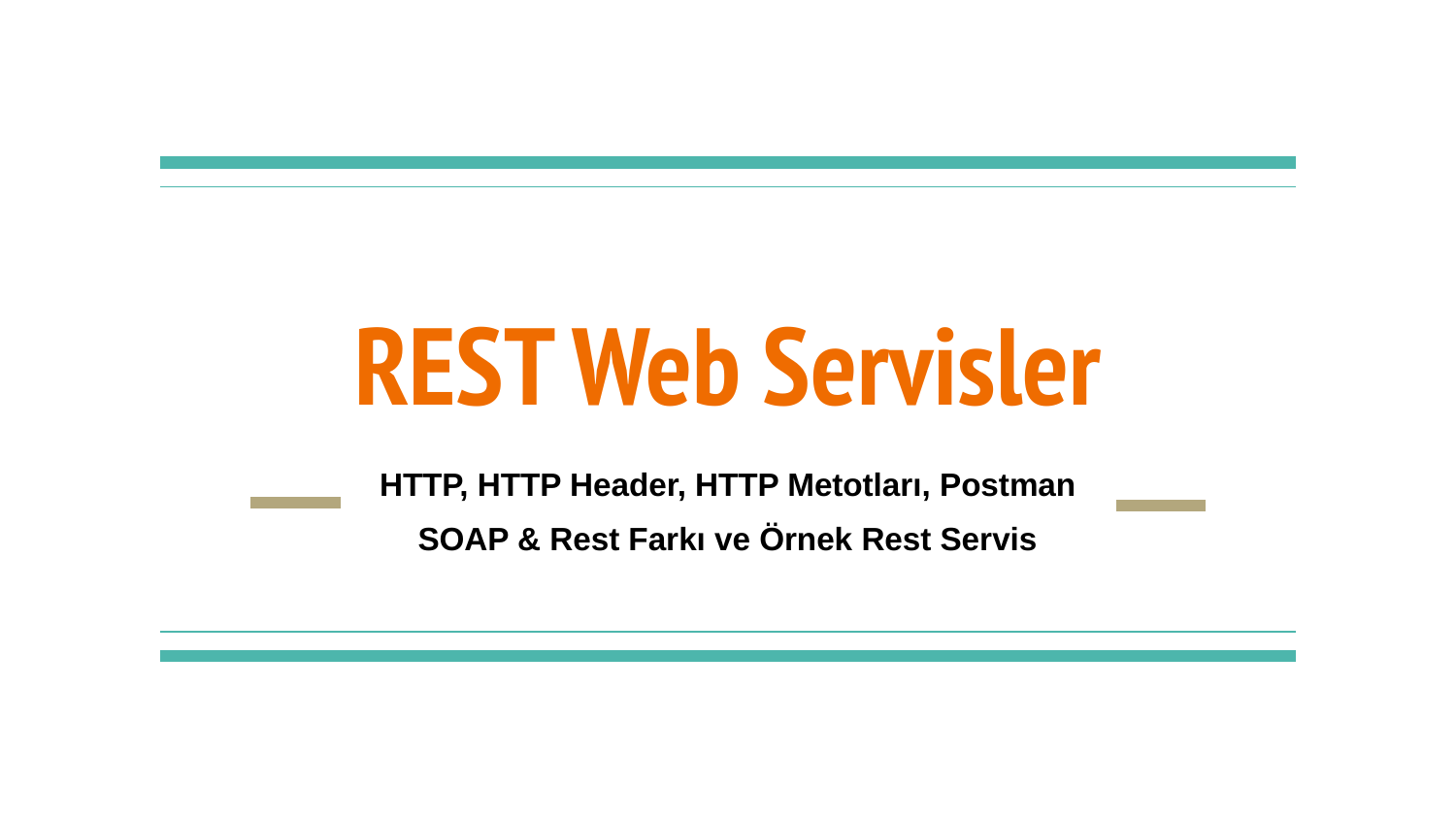

# REST Web Servisler
HTTP, HTTP Header, HTTP Metotları, Postman
 SOAP & Rest Farkı ve Örnek Rest Servis